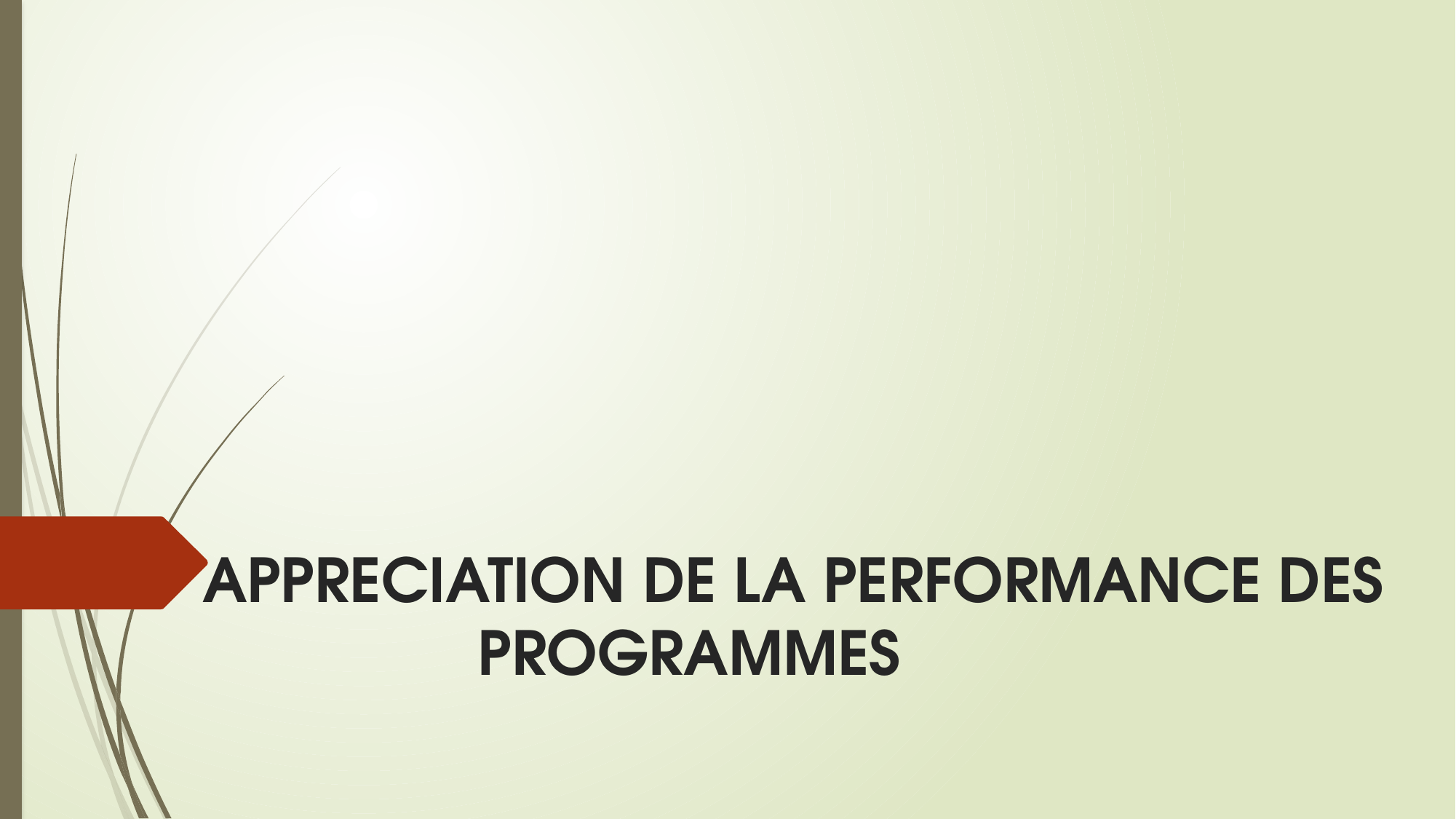

# APPRECIATION DE LA PERFORMANCE DES PROGRAMMES